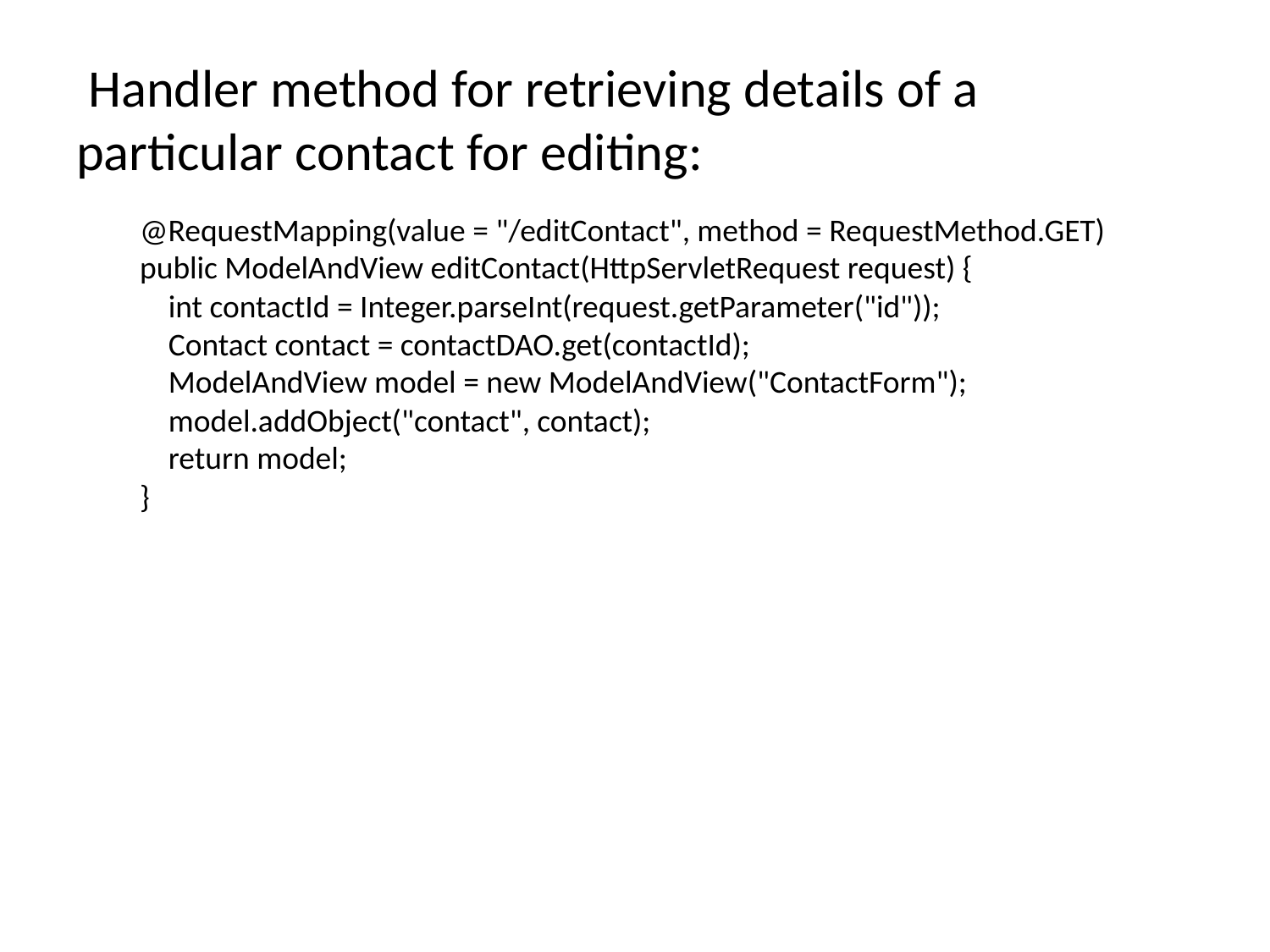

# Handler method for retrieving details of a particular contact for editing:

@RequestMapping(value = "/editContact", method = RequestMethod.GET)
public ModelAndView editContact(HttpServletRequest request) {
    int contactId = Integer.parseInt(request.getParameter("id"));
    Contact contact = contactDAO.get(contactId);
    ModelAndView model = new ModelAndView("ContactForm");
    model.addObject("contact", contact);
    return model;
}